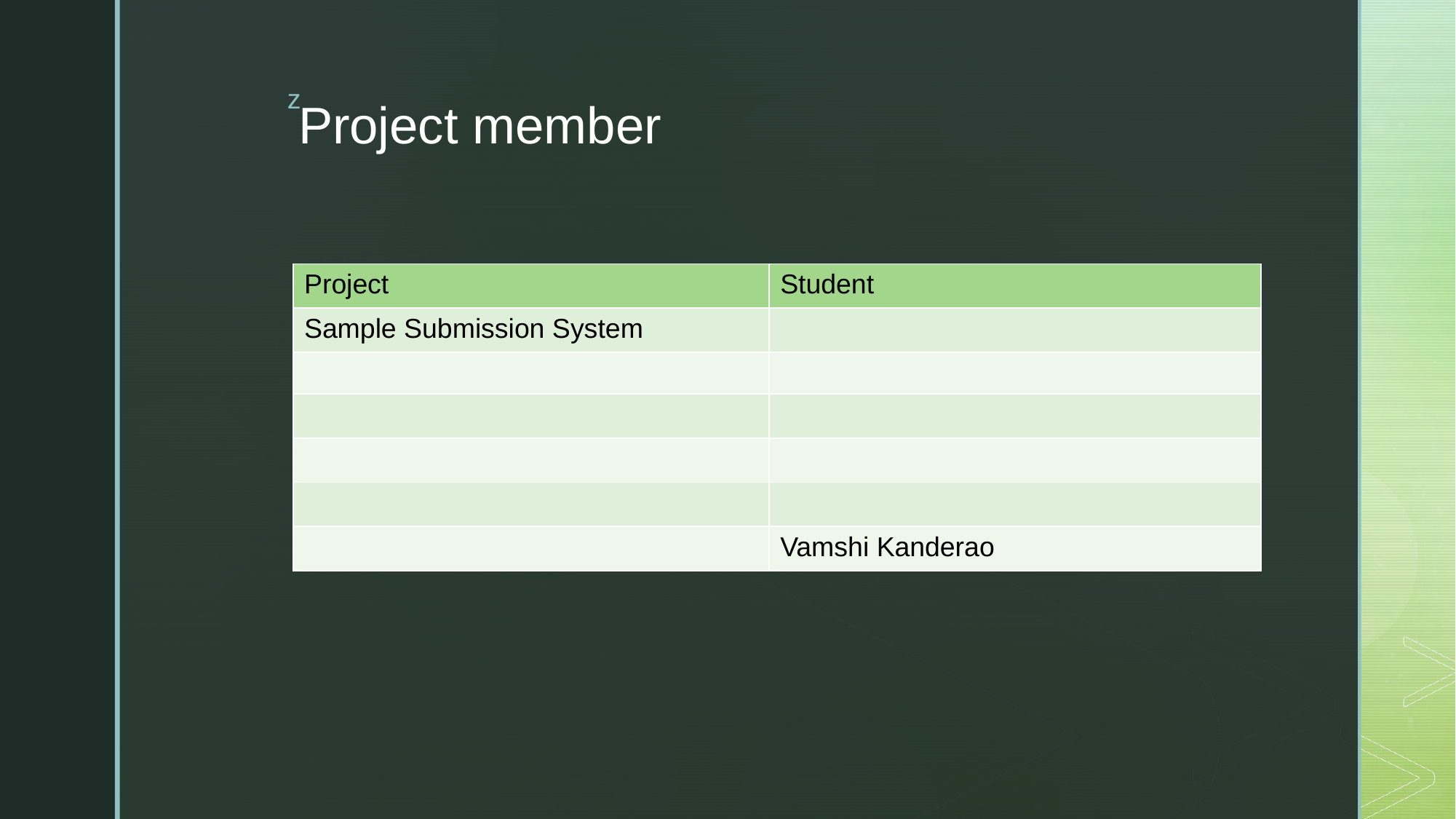

# Project member
| Project | Student |
| --- | --- |
| Sample Submission System |  |
|  |  |
|  |  |
|  |  |
|  |  |
|  | Vamshi Kanderao |